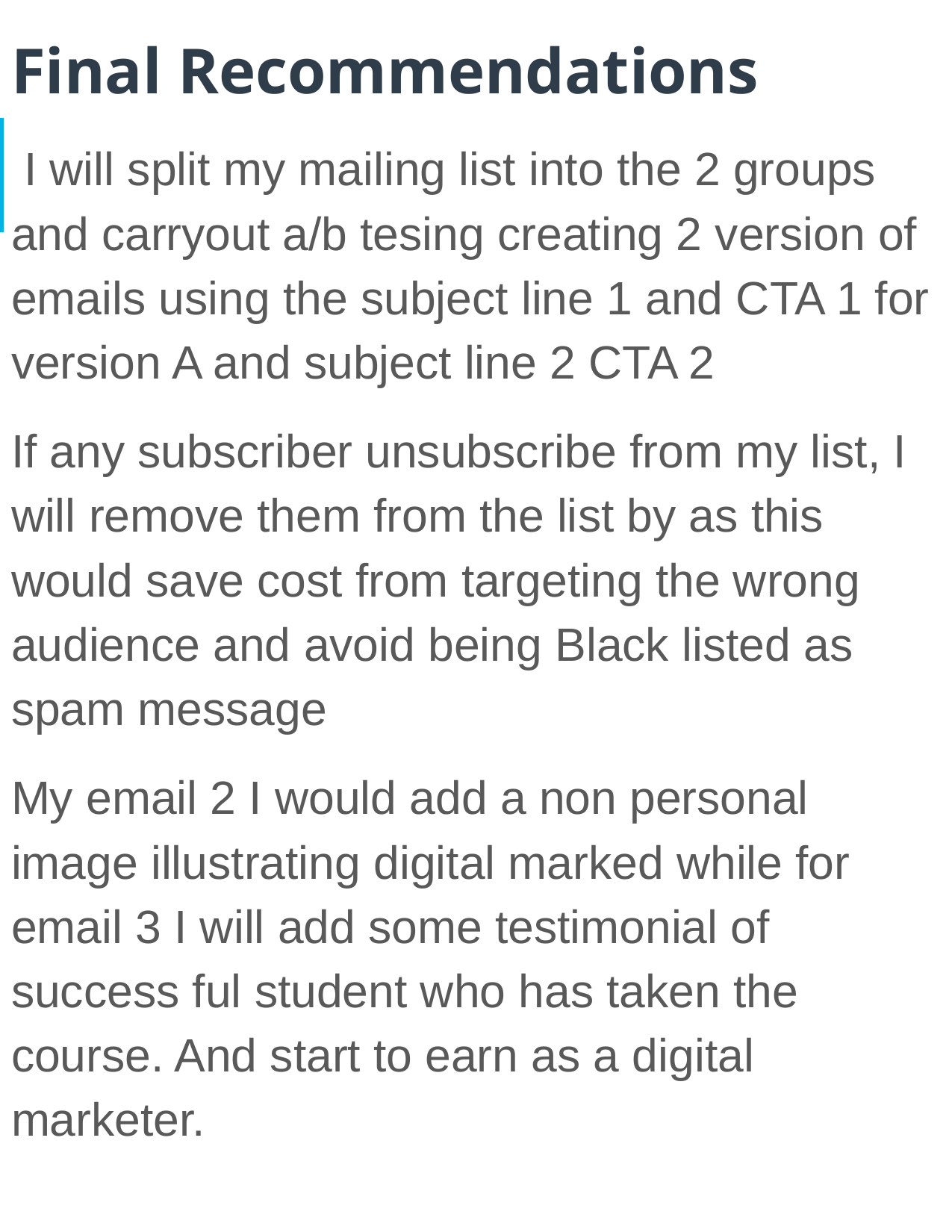

# Final Recommendations
 I will split my mailing list into the 2 groups and carryout a/b tesing creating 2 version of emails using the subject line 1 and CTA 1 for version A and subject line 2 CTA 2
If any subscriber unsubscribe from my list, I will remove them from the list by as this would save cost from targeting the wrong audience and avoid being Black listed as spam message
My email 2 I would add a non personal image illustrating digital marked while for email 3 I will add some testimonial of success ful student who has taken the course. And start to earn as a digital marketer.